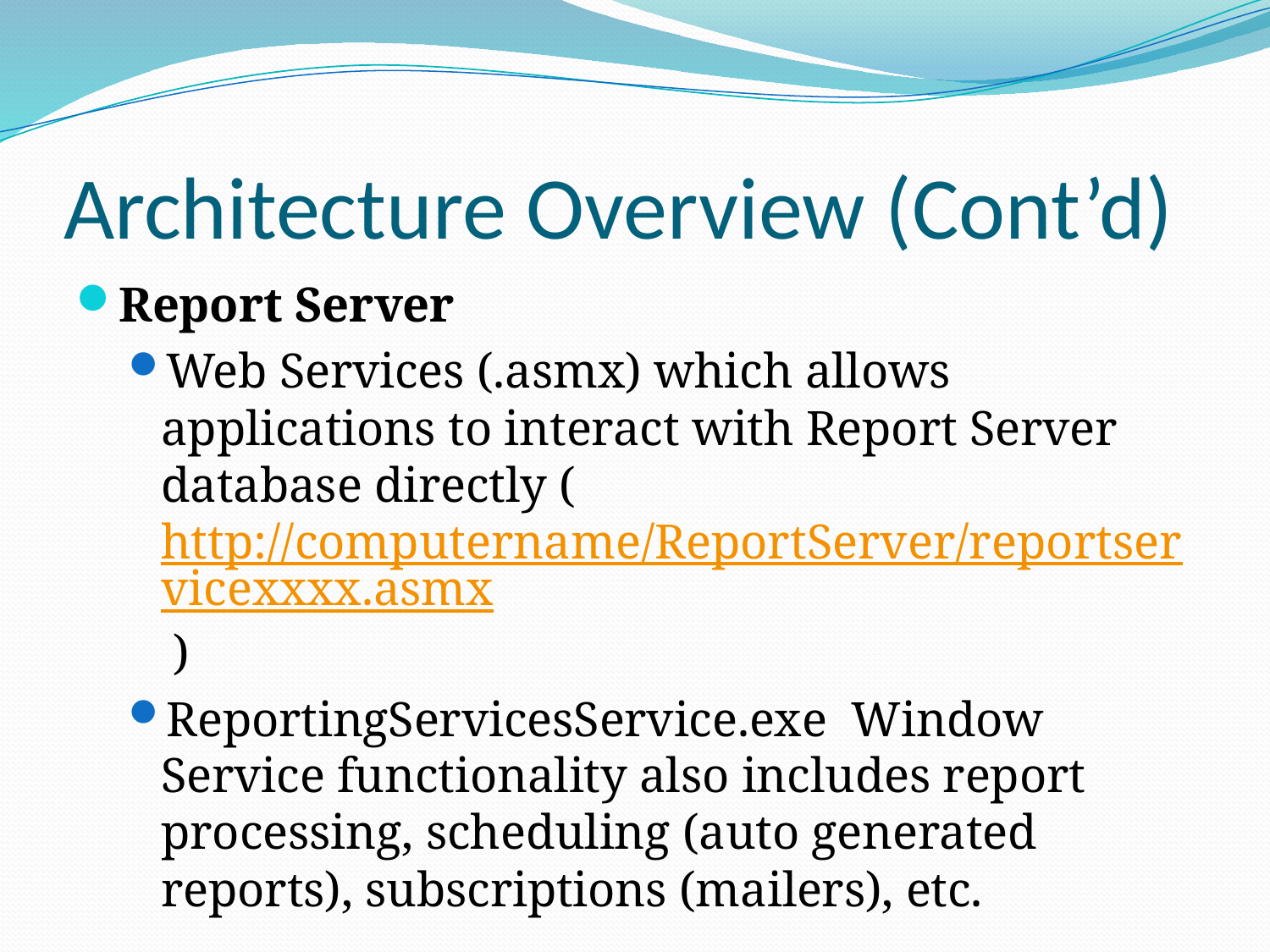

# Architecture Overview (Cont’d)
Report Server
Web Services (.asmx) which allows  applications to interact with Report Server database directly (http://computername/ReportServer/reportservicexxxx.asmx )
ReportingServicesService.exe  Window Service functionality also includes report processing, scheduling (auto generated reports), subscriptions (mailers), etc.